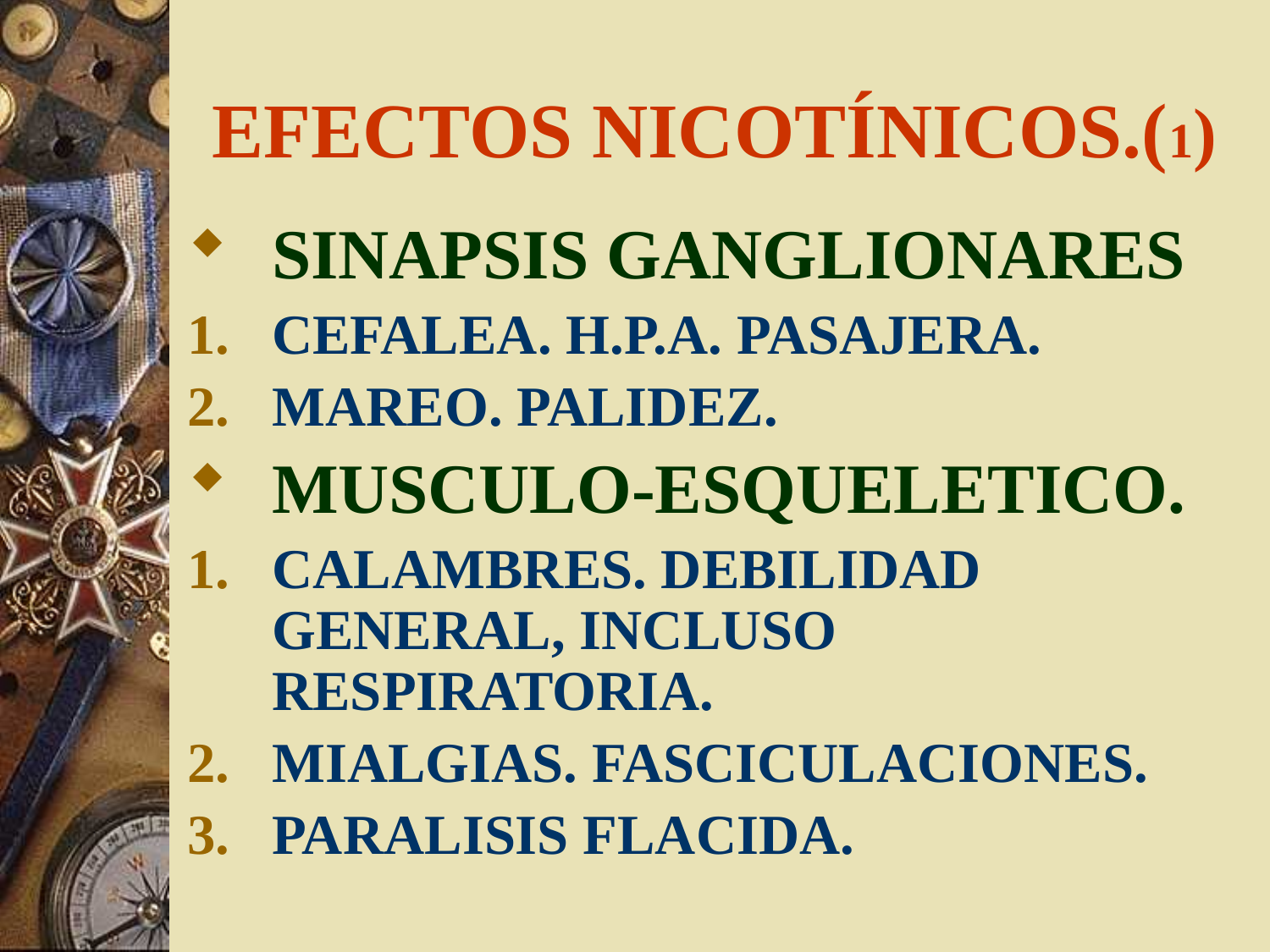

# EFECTOS NICOTÍNICOS.(1)
SINAPSIS GANGLIONARES
CEFALEA. H.P.A. PASAJERA.
MAREO. PALIDEZ.
MUSCULO-ESQUELETICO.
CALAMBRES. DEBILIDAD GENERAL, INCLUSO RESPIRATORIA.
MIALGIAS. FASCICULACIONES.
PARALISIS FLACIDA.